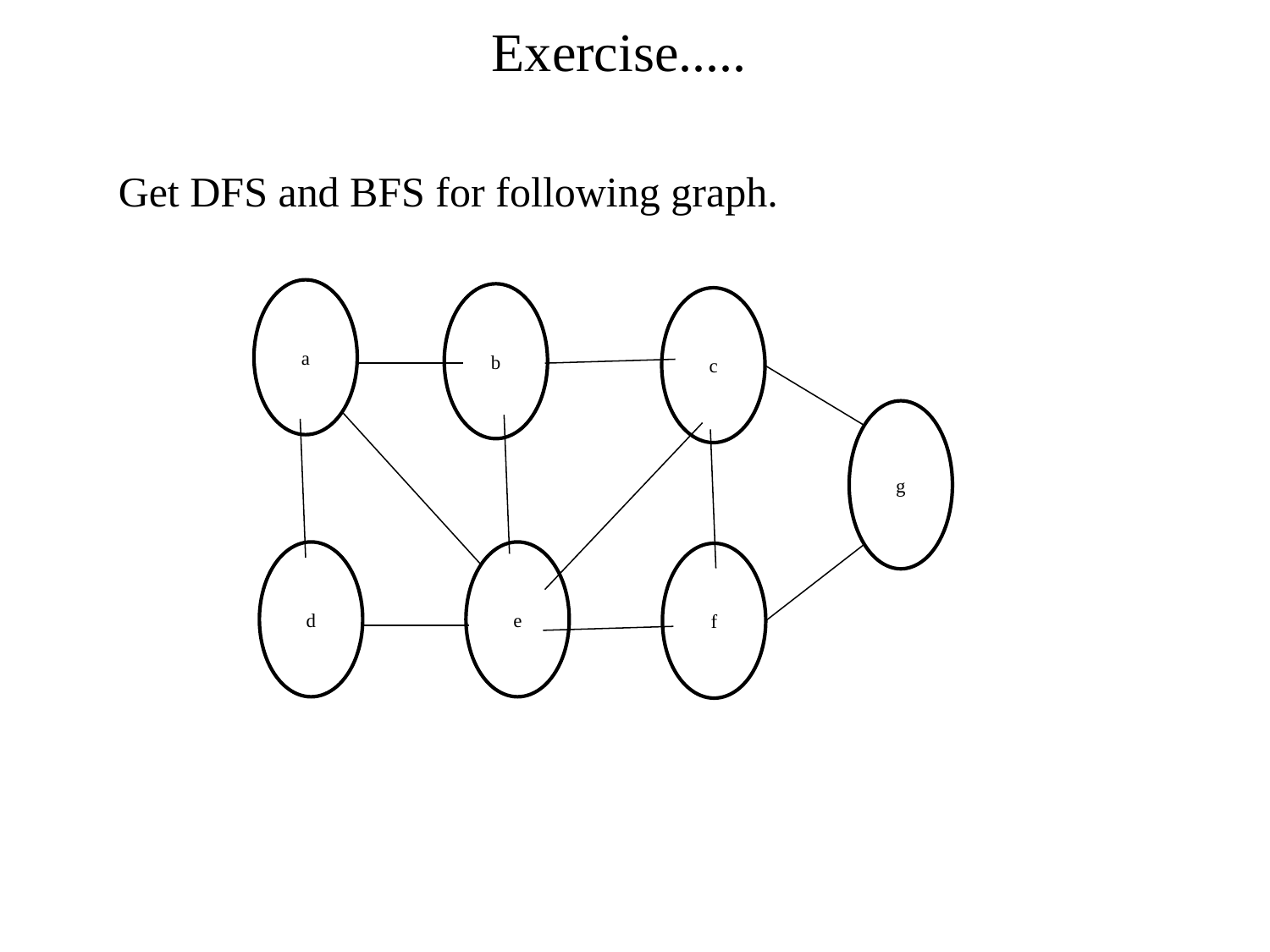

Exercise.....
Get DFS and BFS for following graph.
a
b
c
d
e
g
f